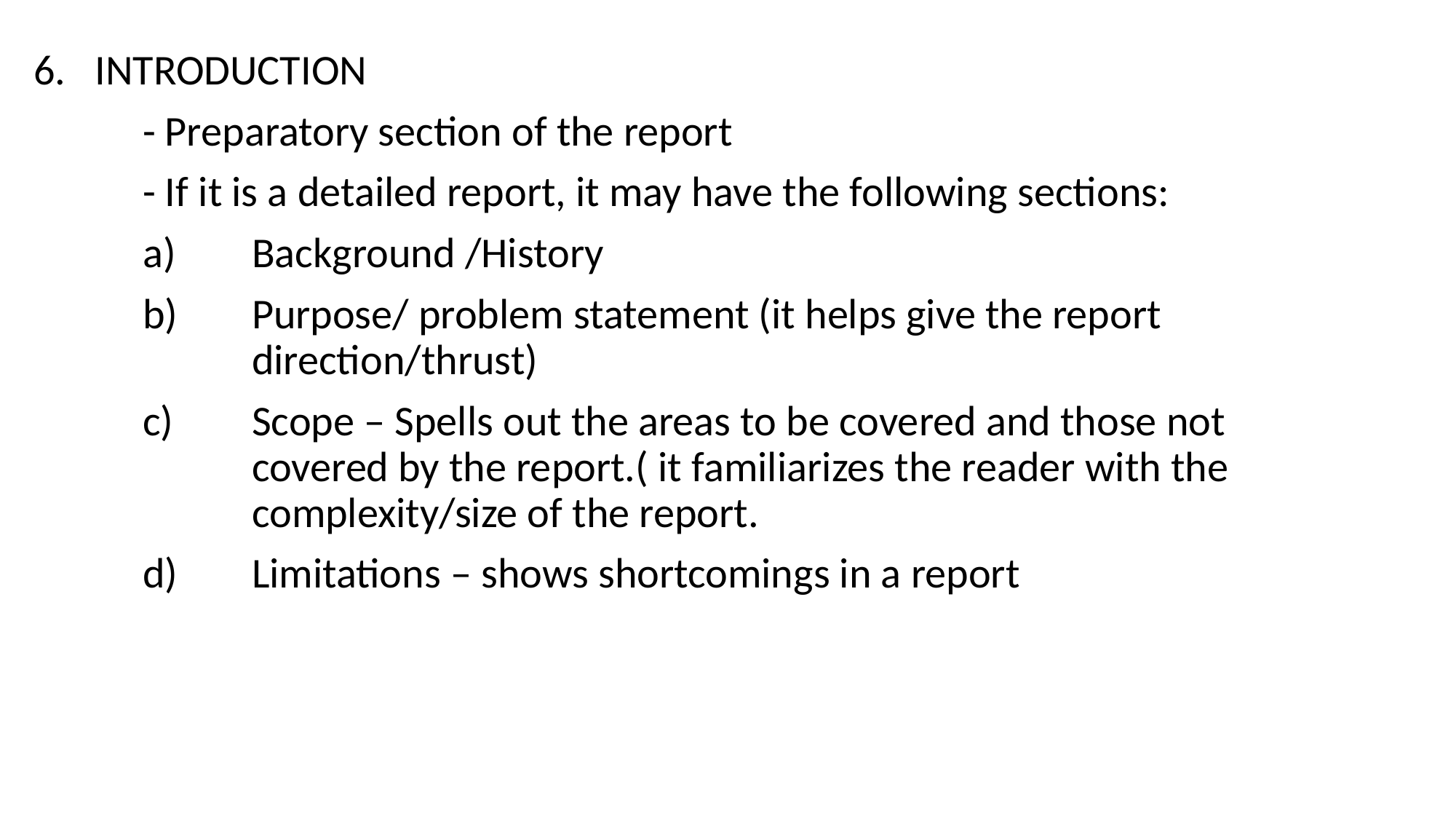

INTRODUCTION
	- Preparatory section of the report
	- If it is a detailed report, it may have the following sections:
	a)	Background /History
	b) 	Purpose/ problem statement (it helps give the report 				direction/thrust)
	c)	Scope – Spells out the areas to be covered and those not 			covered by the report.( it familiarizes the reader with the 			complexity/size of the report.
	d)	Limitations – shows shortcomings in a report